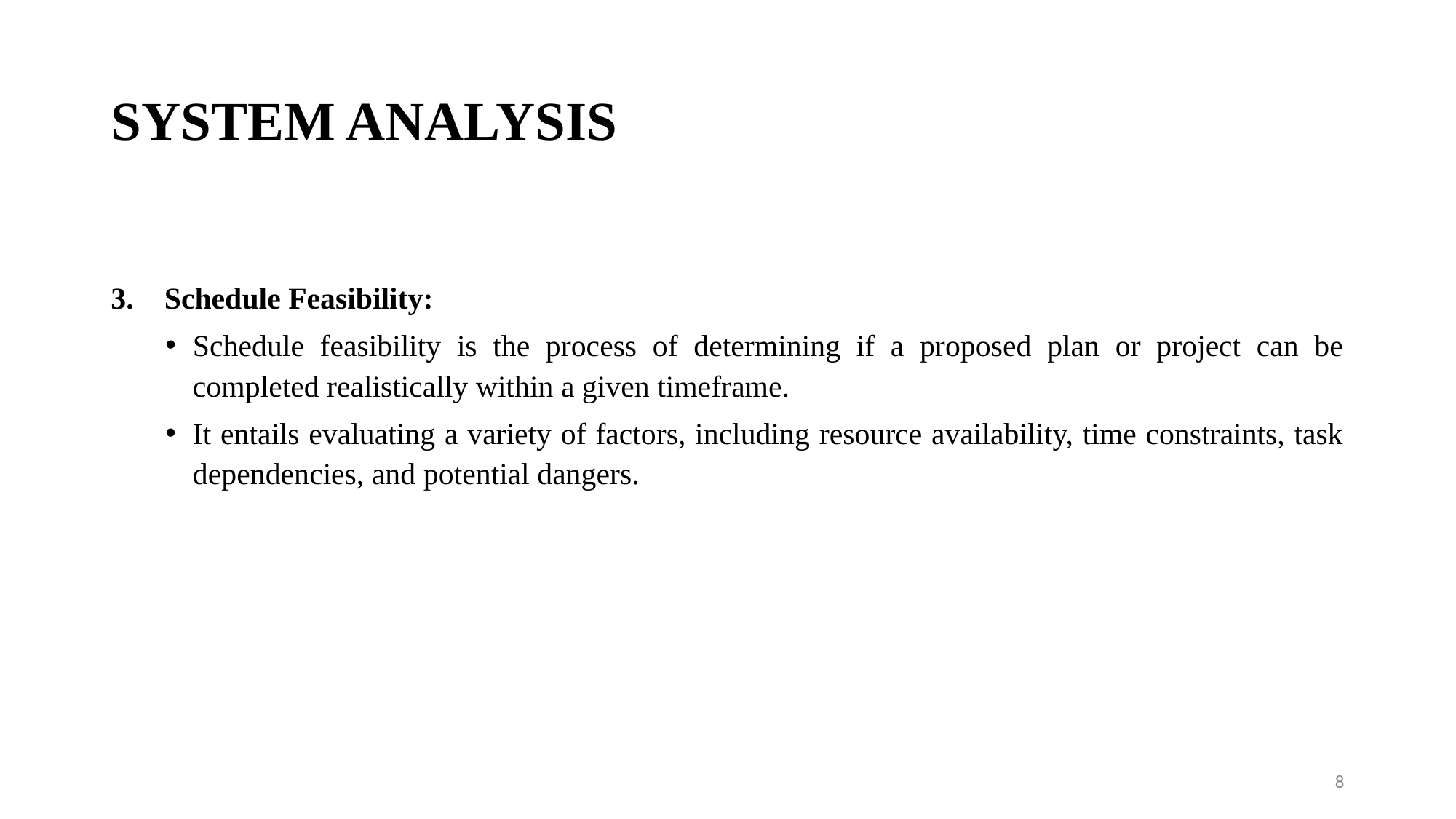

# SYSTEM ANALYSIS

3.    Schedule Feasibility:
Schedule feasibility is the process of determining if a proposed plan or project can be completed realistically within a given timeframe.
It entails evaluating a variety of factors, including resource availability, time constraints, task dependencies, and potential dangers.

8